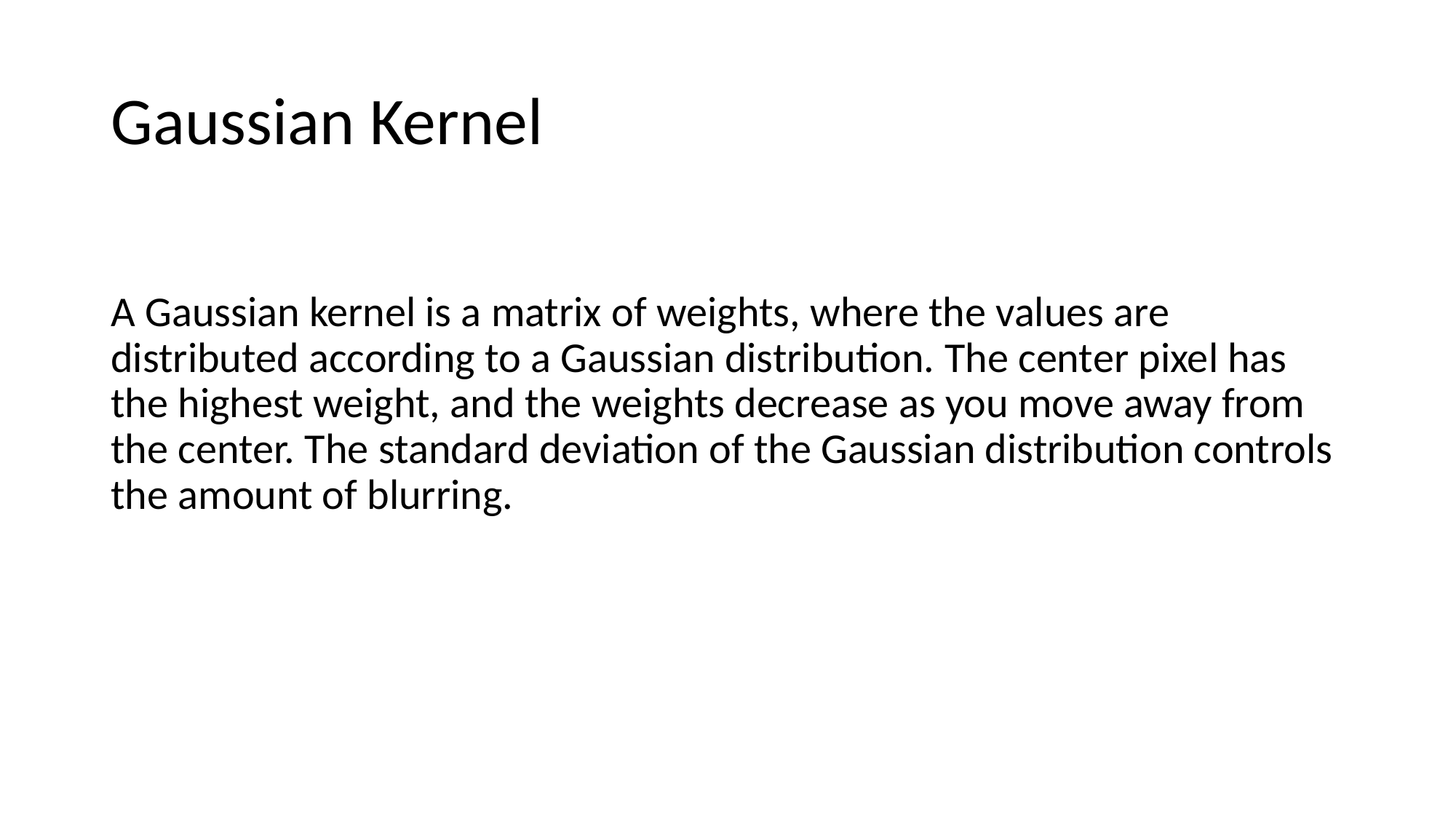

# Gaussian Kernel

A Gaussian kernel is a matrix of weights, where the values are distributed according to a Gaussian distribution. The center pixel has the highest weight, and the weights decrease as you move away from the center. The standard deviation of the Gaussian distribution controls the amount of blurring.